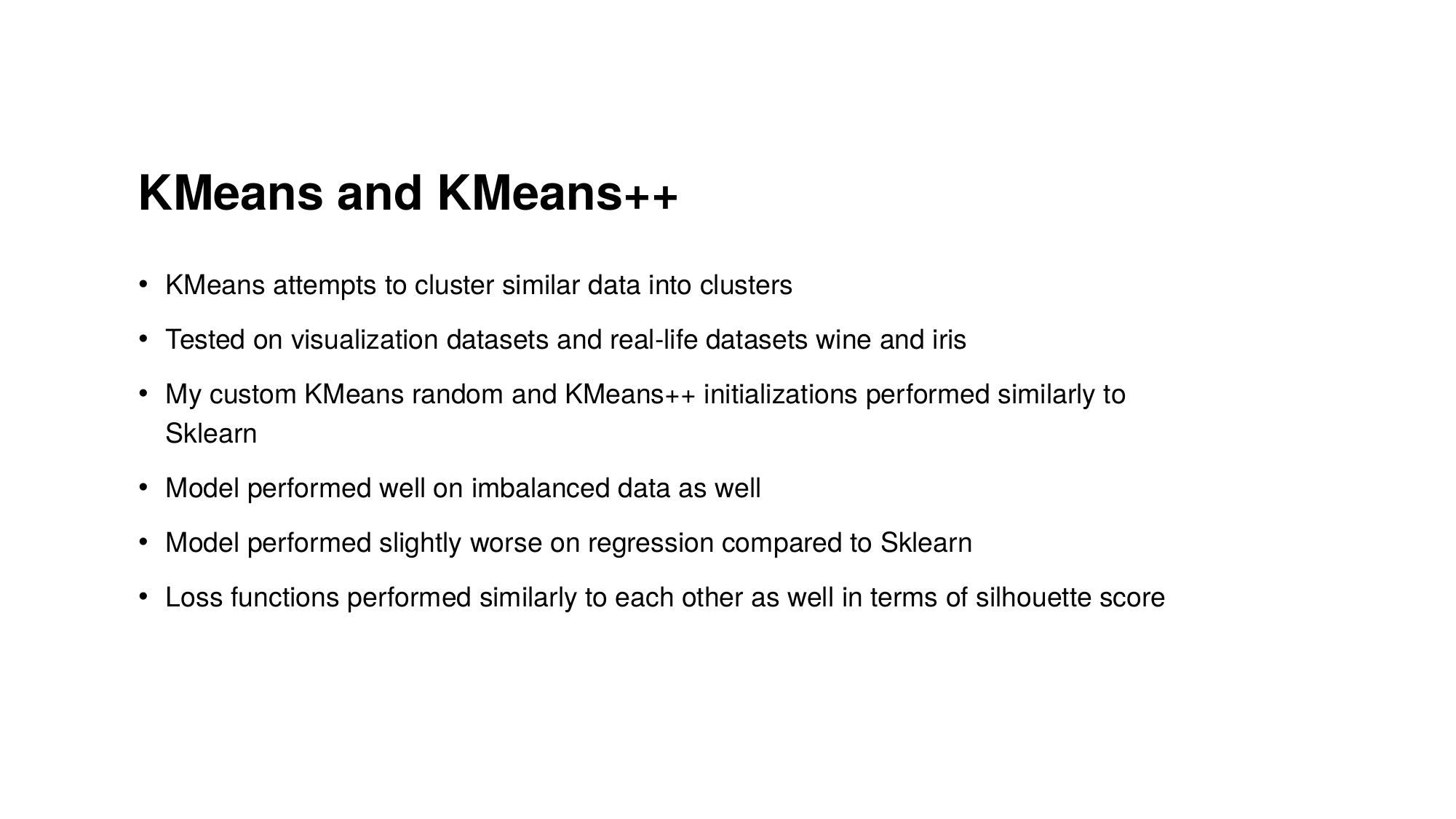

# KMeans and KMeans++
KMeans attempts to cluster similar data into clusters
Tested on visualization datasets and real-life datasets wine and iris
My custom KMeans random and KMeans++ initializations performed similarly to Sklearn
Model performed well on imbalanced data as well
Model performed slightly worse on regression compared to Sklearn
Loss functions performed similarly to each other as well in terms of silhouette score